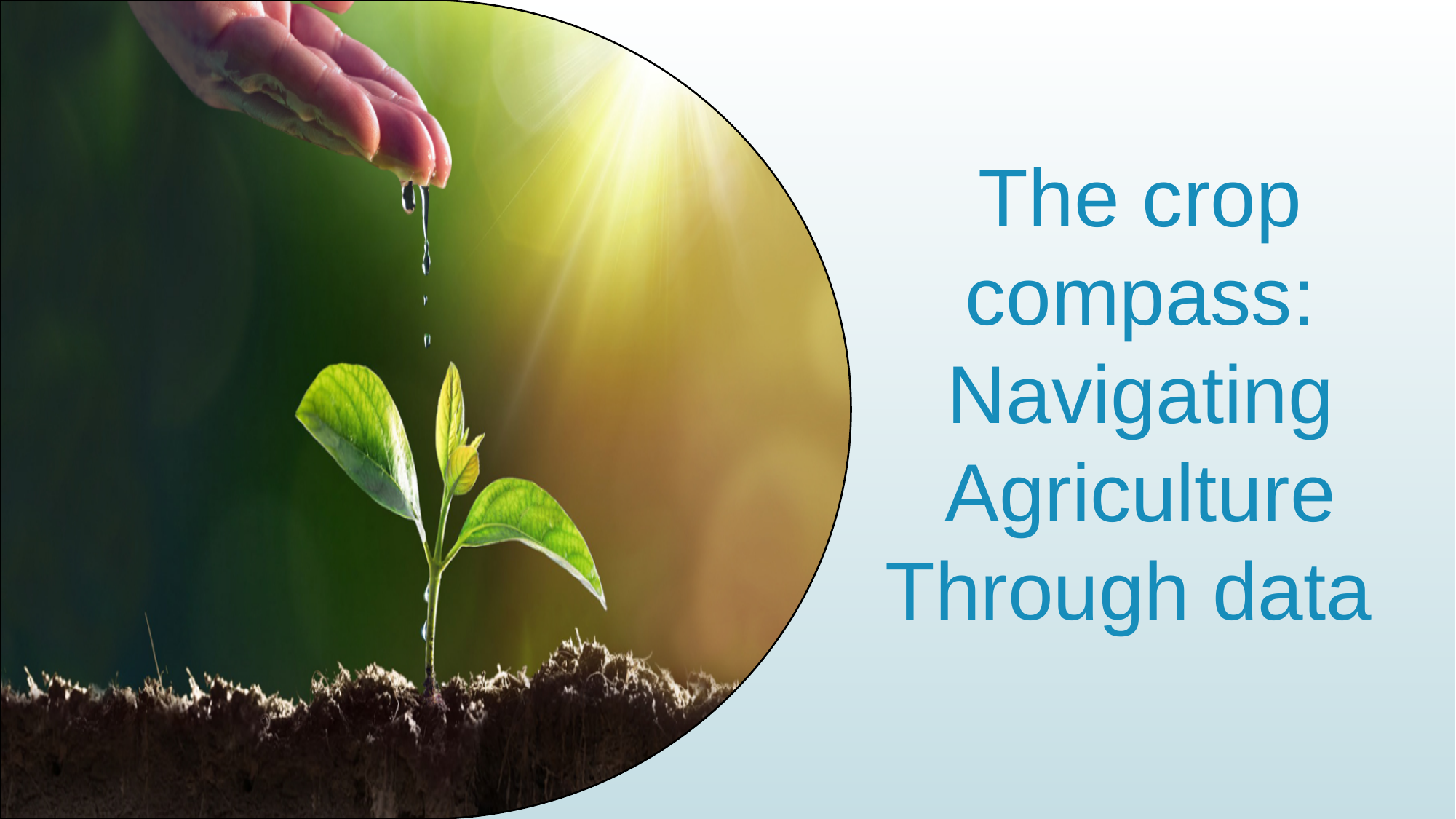

# The crop compass: Navigating Agriculture Through data